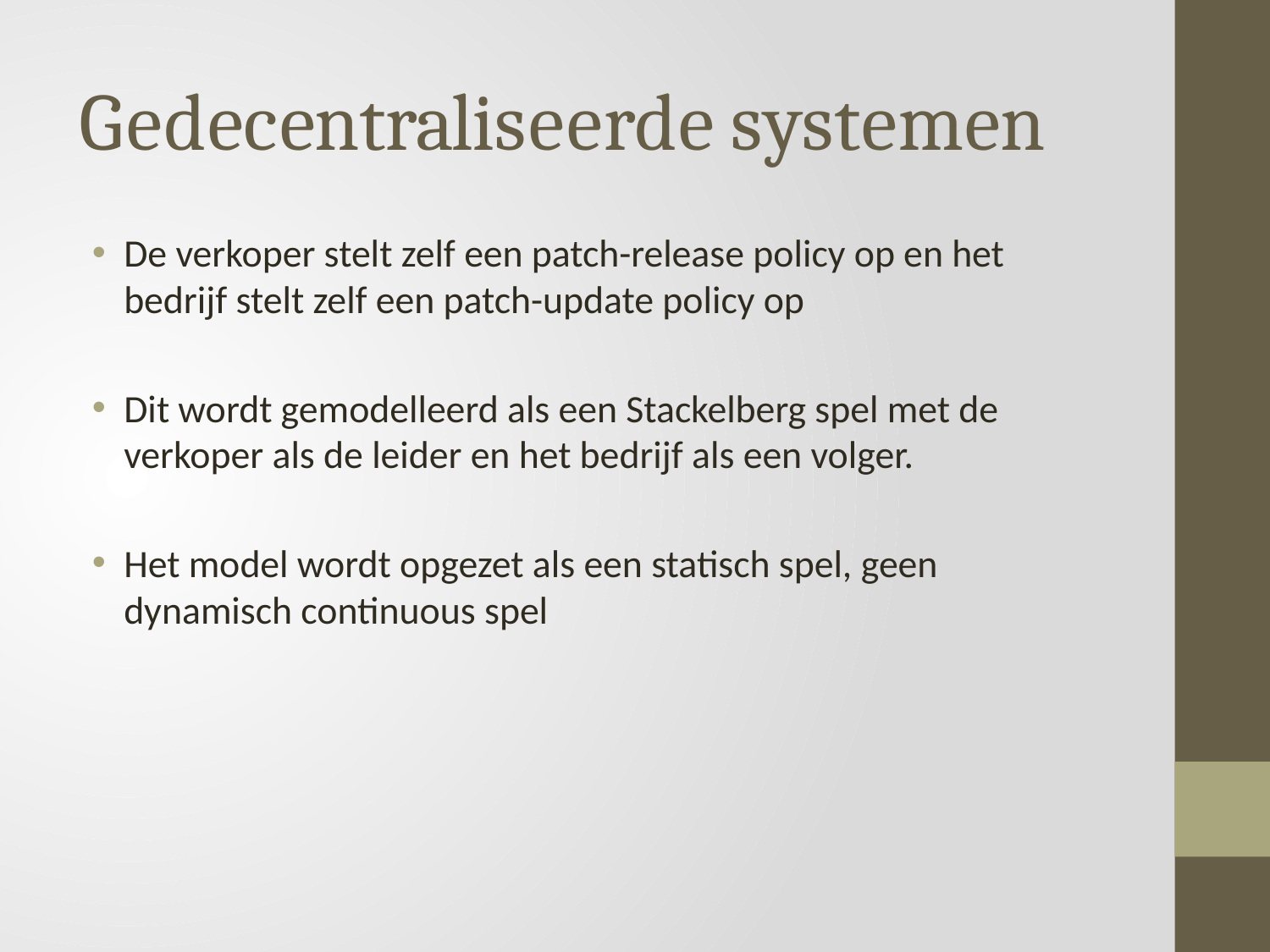

# Gedecentraliseerde systemen
De verkoper stelt zelf een patch-release policy op en het bedrijf stelt zelf een patch-update policy op

Dit wordt gemodelleerd als een Stackelberg spel met de verkoper als de leider en het bedrijf als een volger.

Het model wordt opgezet als een statisch spel, geen dynamisch continuous spel